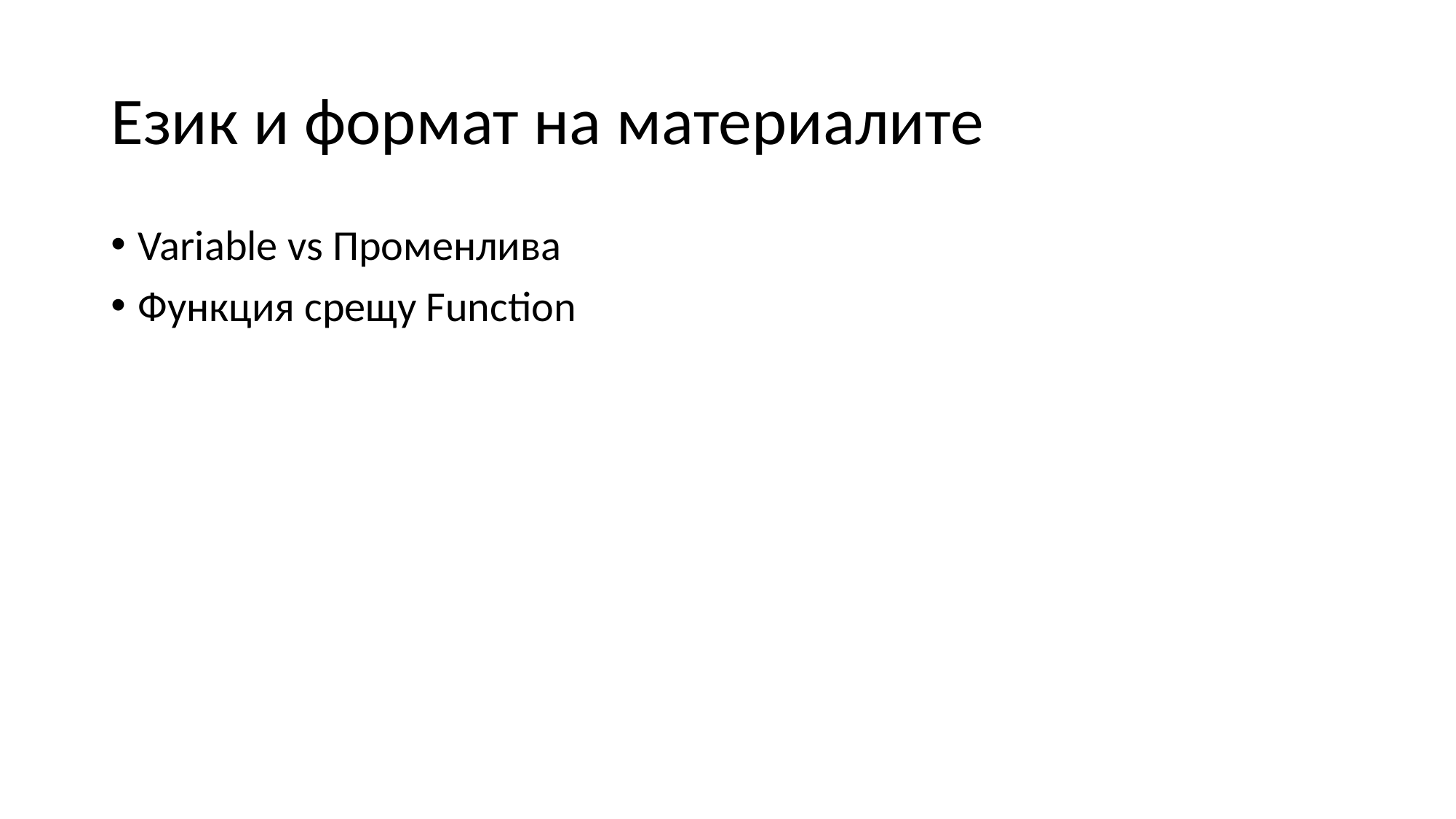

# Език и формат на материалите
Variable vs Променлива
Функция срещу Function